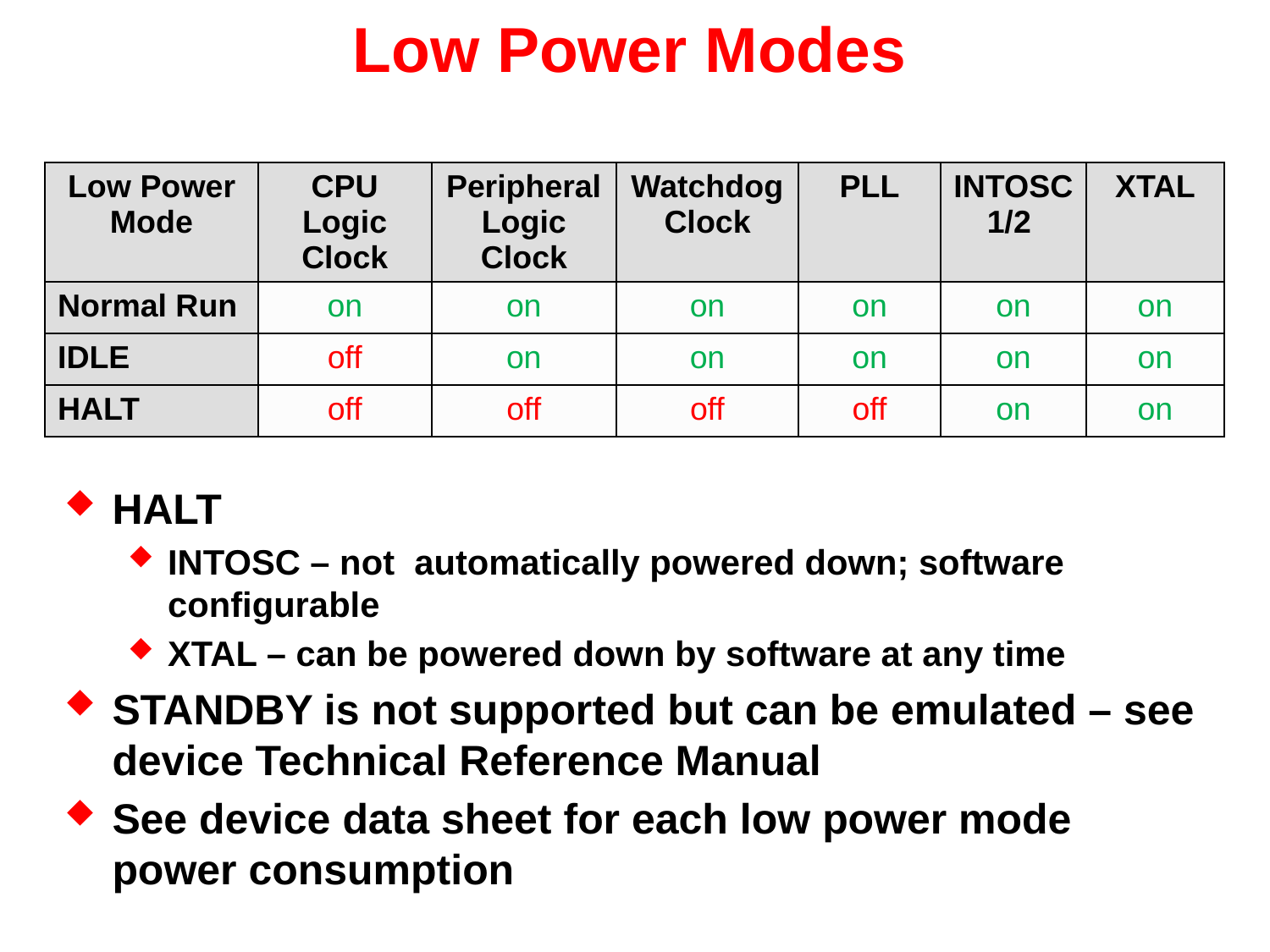

# Low Power Modes
| Low Power Mode | CPU Logic Clock | Peripheral Logic Clock | Watchdog Clock | PLL | INTOSC 1/2 | XTAL |
| --- | --- | --- | --- | --- | --- | --- |
| Normal Run | on | on | on | on | on | on |
| IDLE | off | on | on | on | on | on |
| HALT | off | off | off | off | on | on |
HALT
INTOSC – not  automatically powered down; software configurable
XTAL – can be powered down by software at any time
STANDBY is not supported but can be emulated – see device Technical Reference Manual
See device data sheet for each low power mode power consumption